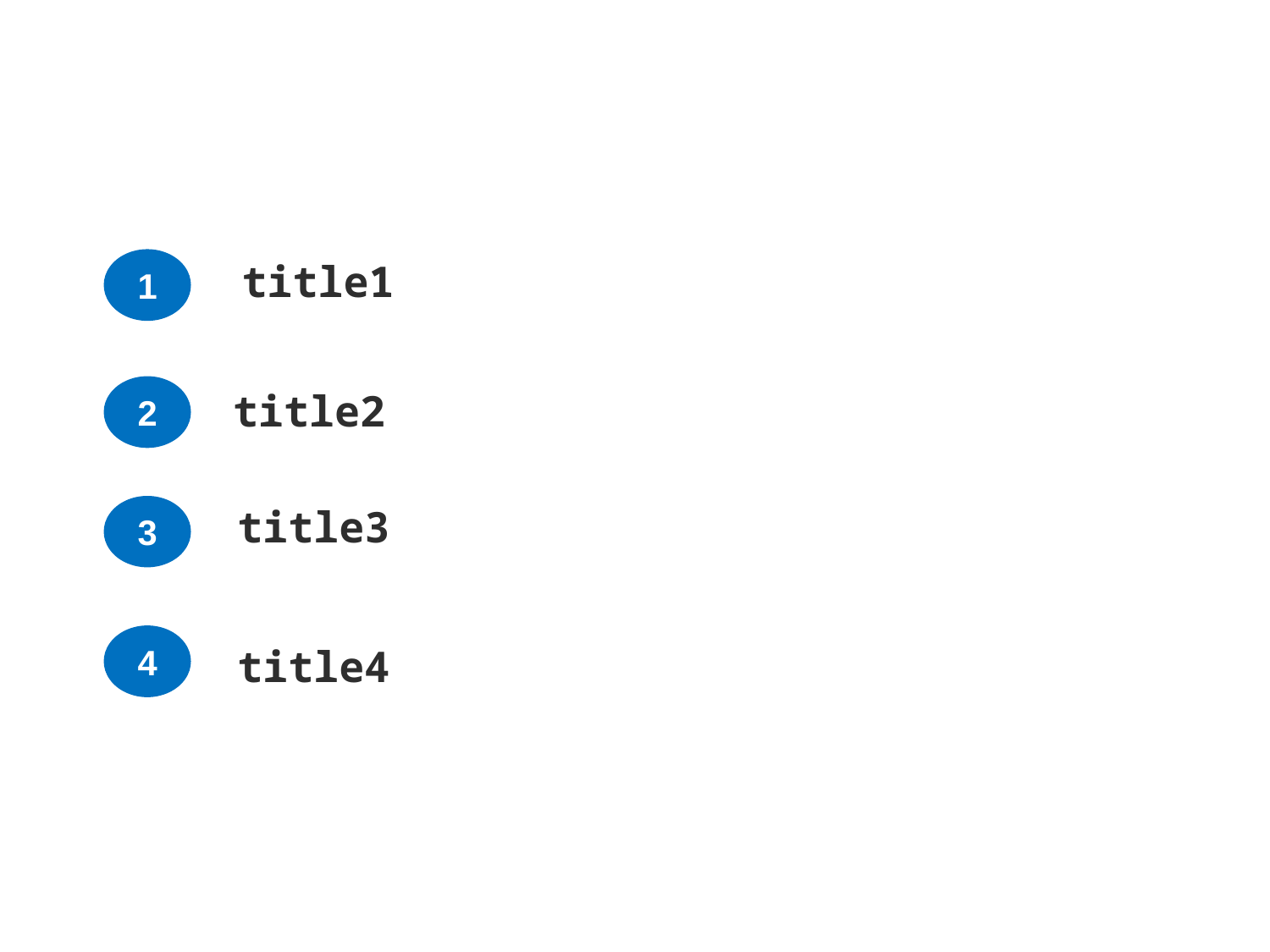

1

2
3

4

title1
title2
title3
title4